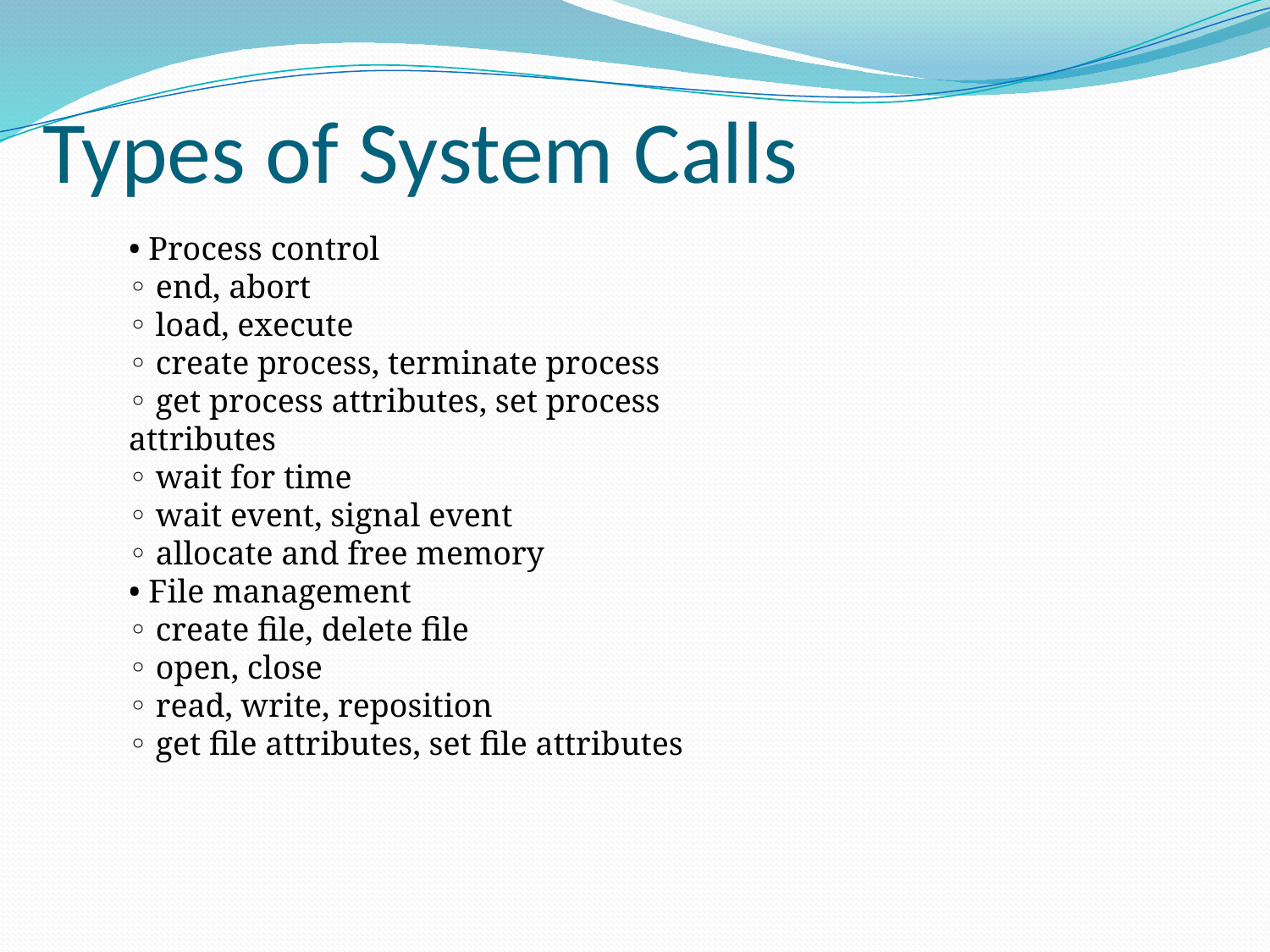

# Types of System Calls
• Process control
◦ end, abort
◦ load, execute
◦ create process, terminate process
◦ get process attributes, set process attributes
◦ wait for time
◦ wait event, signal event
◦ allocate and free memory
• File management
◦ create file, delete file
◦ open, close
◦ read, write, reposition
◦ get file attributes, set file attributes